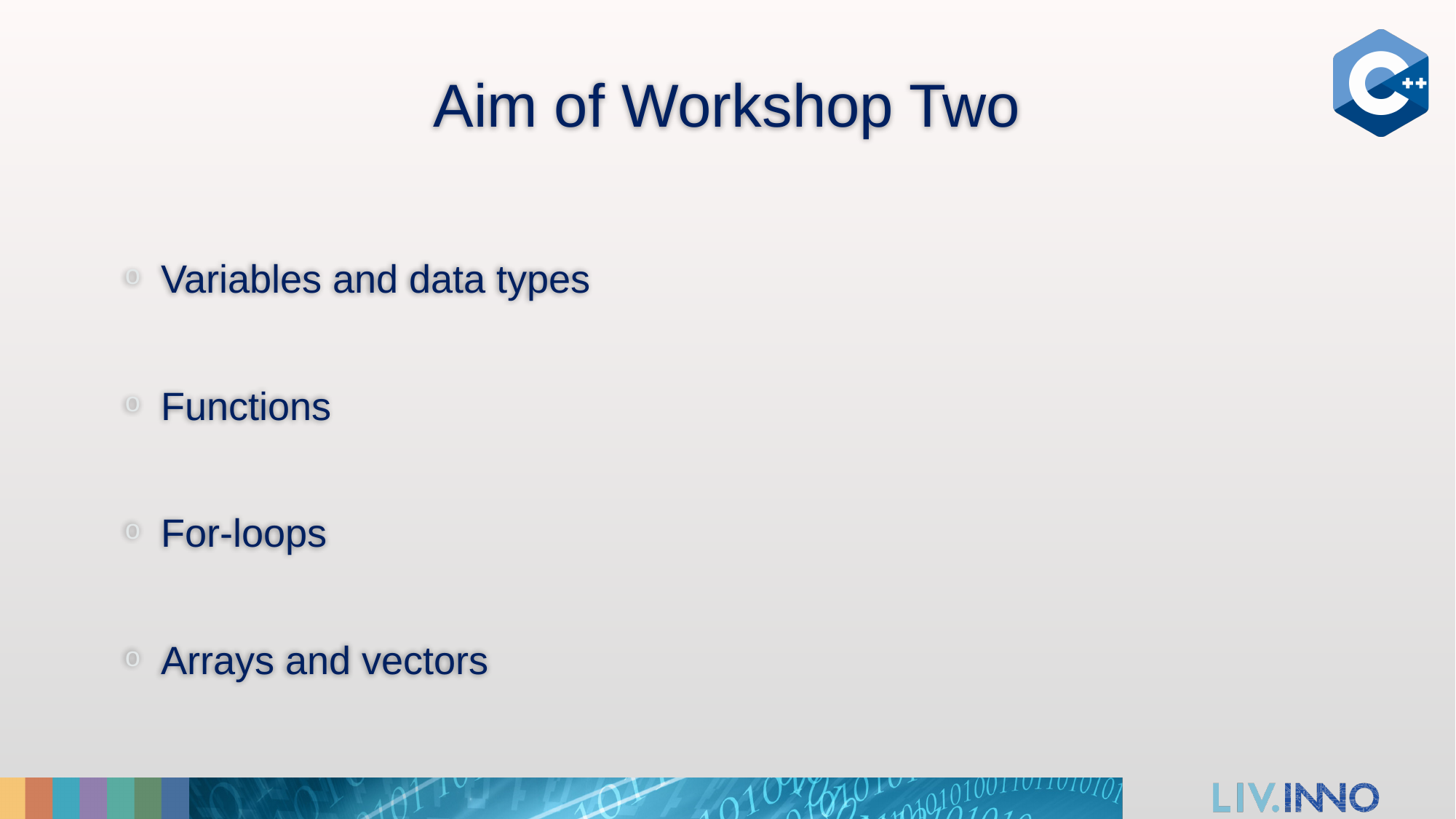

# Aim of Workshop Two
Variables and data types

Functions

For-loops

Arrays and vectors